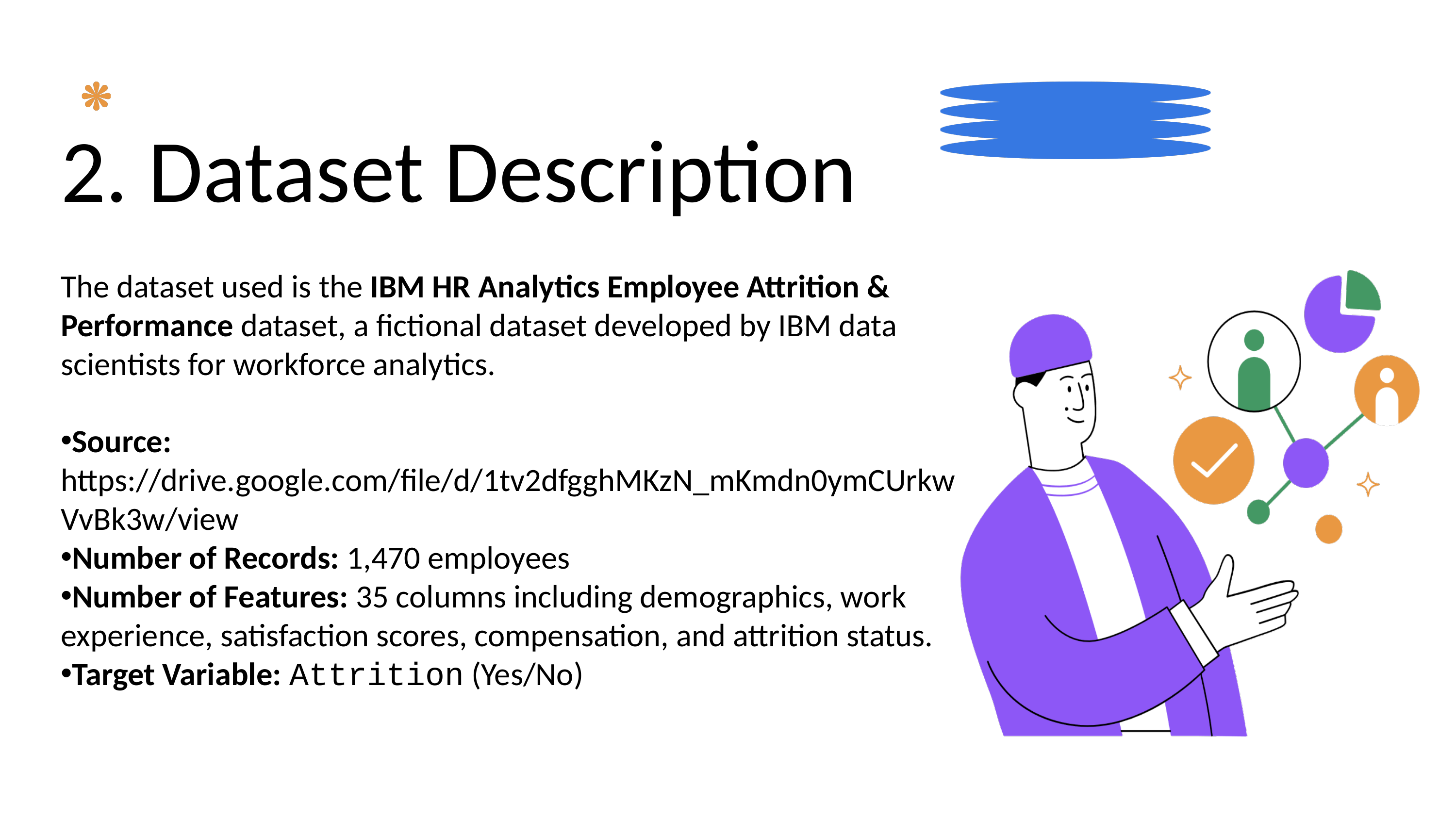

2. Dataset Description
The dataset used is the IBM HR Analytics Employee Attrition & Performance dataset, a fictional dataset developed by IBM data scientists for workforce analytics.

Source: https://drive.google.com/file/d/1tv2dfgghMKzN_mKmdn0ymCUrkwVvBk3w/view
Number of Records: 1,470 employees
Number of Features: 35 columns including demographics, work experience, satisfaction scores, compensation, and attrition status.
Target Variable: Attrition (Yes/No)